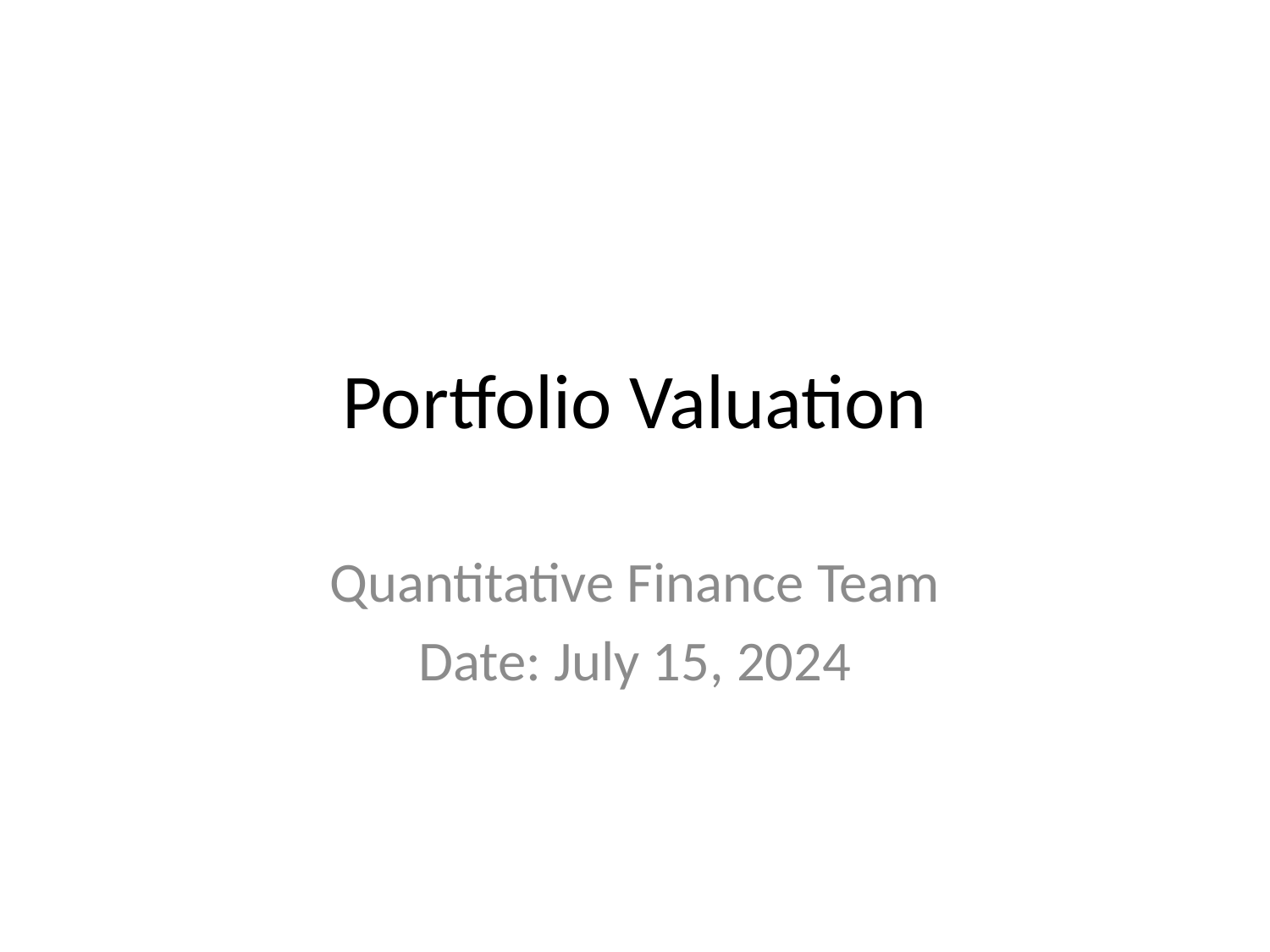

# Portfolio Valuation
Quantitative Finance Team
Date: July 15, 2024